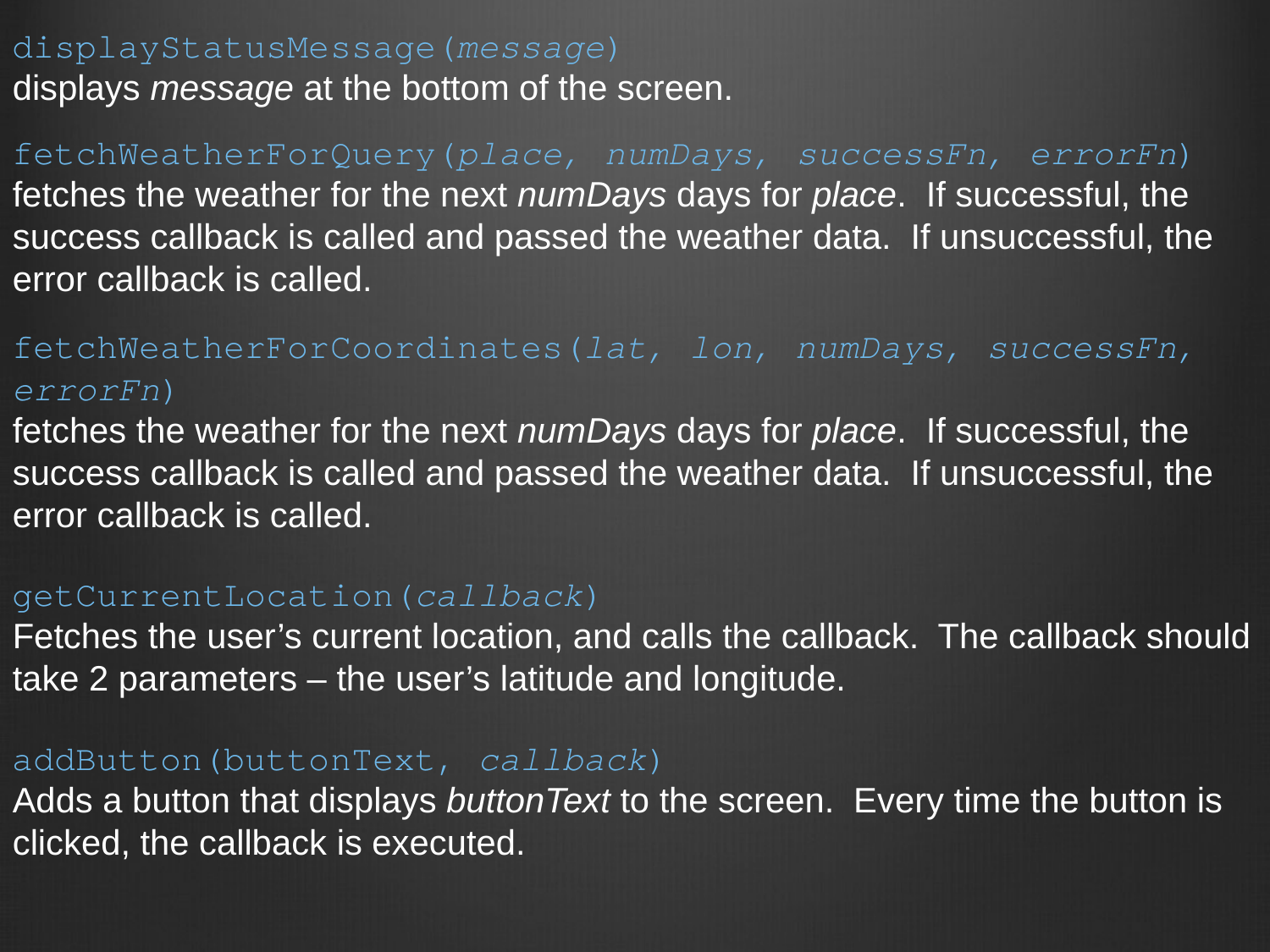

displayStatusMessage(message)
displays message at the bottom of the screen.
fetchWeatherForQuery(place, numDays, successFn, errorFn)
fetches the weather for the next numDays days for place.  If successful, the success callback is called and passed the weather data.  If unsuccessful, the error callback is called.
fetchWeatherForCoordinates(lat, lon, numDays, successFn, errorFn)
fetches the weather for the next numDays days for place.  If successful, the success callback is called and passed the weather data.  If unsuccessful, the error callback is called.
getCurrentLocation(callback)
Fetches the user’s current location, and calls the callback.  The callback should take 2 parameters – the user’s latitude and longitude.
addButton(buttonText, callback)
Adds a button that displays buttonText to the screen.  Every time the button is clicked, the callback is executed.